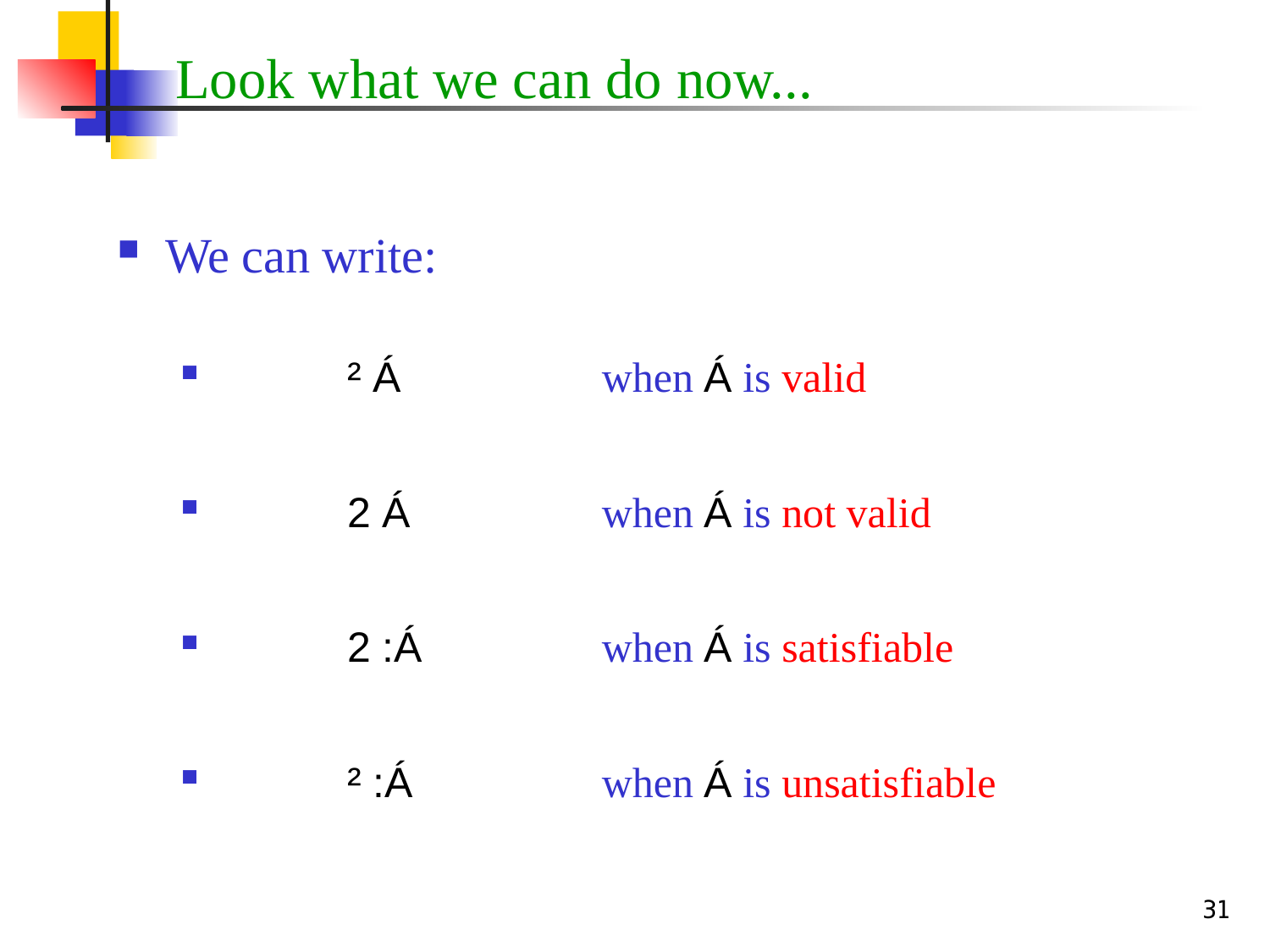

# Look what we can do now...

We can write:
	² Á		when Á is valid

	2 Á 		when Á is not valid

	2 :Á 		when Á is satisfiable

	² :Á 		when Á is unsatisfiable

31